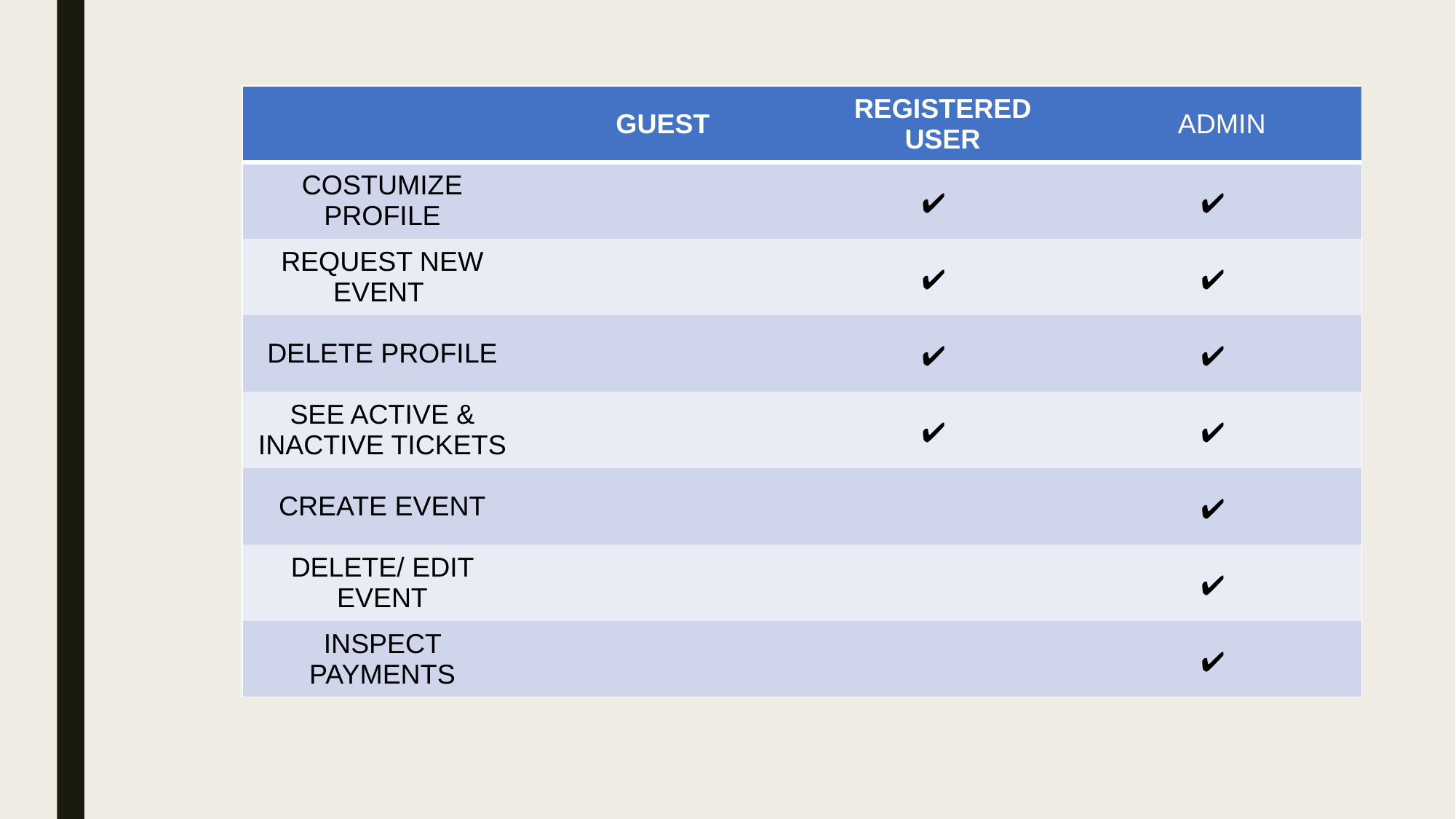

|  | GUEST | REGISTERED USER | ADMIN |
| --- | --- | --- | --- |
| COSTUMIZE PROFILE |  |  |  |
| REQUEST NEW EVENT |  |  |  |
| DELETE PROFILE |  |  |  |
| SEE ACTIVE & INACTIVE TICKETS |  |  |  |
| CREATE EVENT |  |  |  |
| DELETE/ EDIT EVENT |  |  |  |
| INSPECT PAYMENTS |  |  |  |